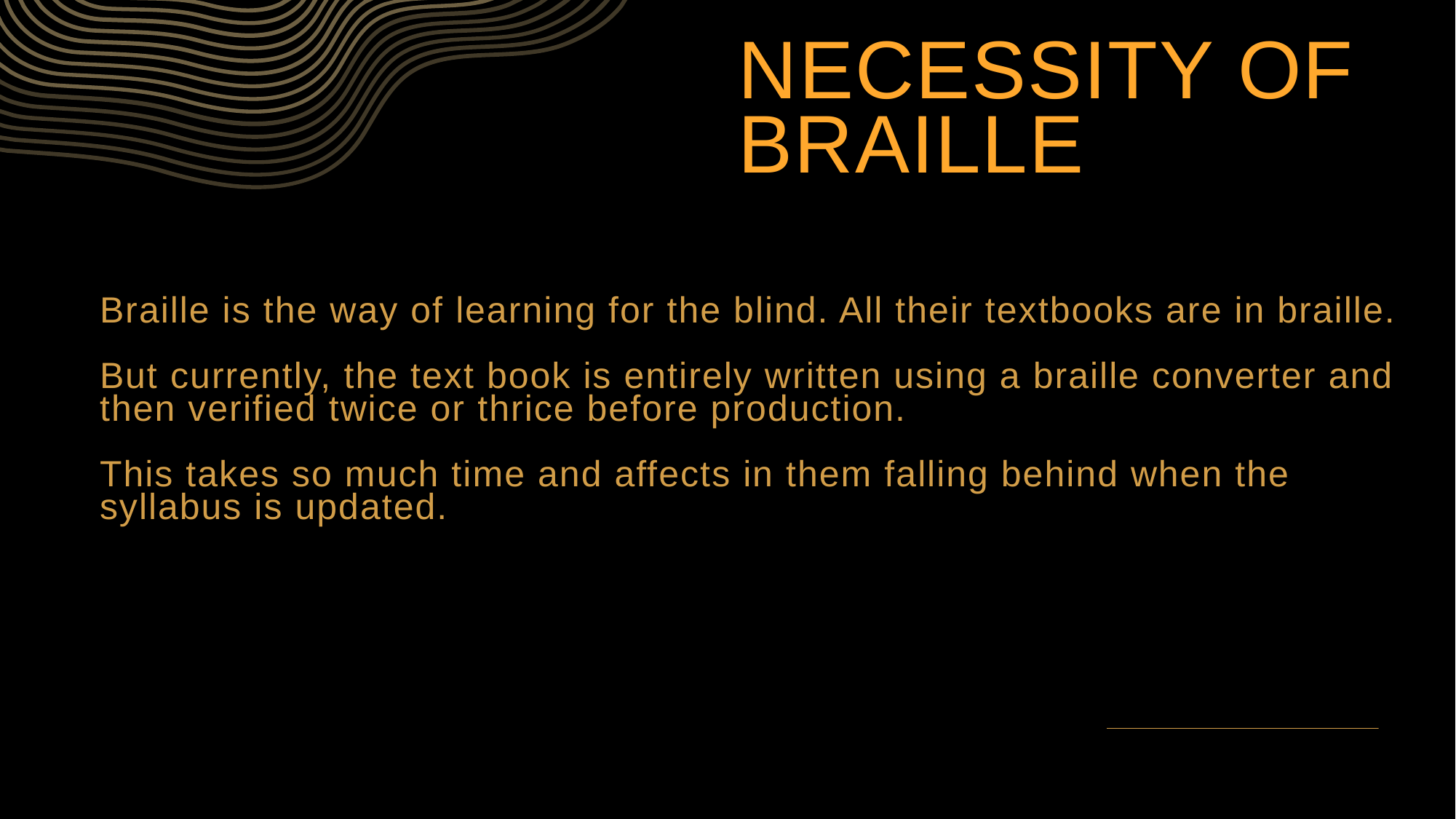

# Necessity of braille
Braille is the way of learning for the blind. All their textbooks are in braille.

But currently, the text book is entirely written using a braille converter and then verified twice or thrice before production.

This takes so much time and affects in them falling behind when the syllabus is updated.